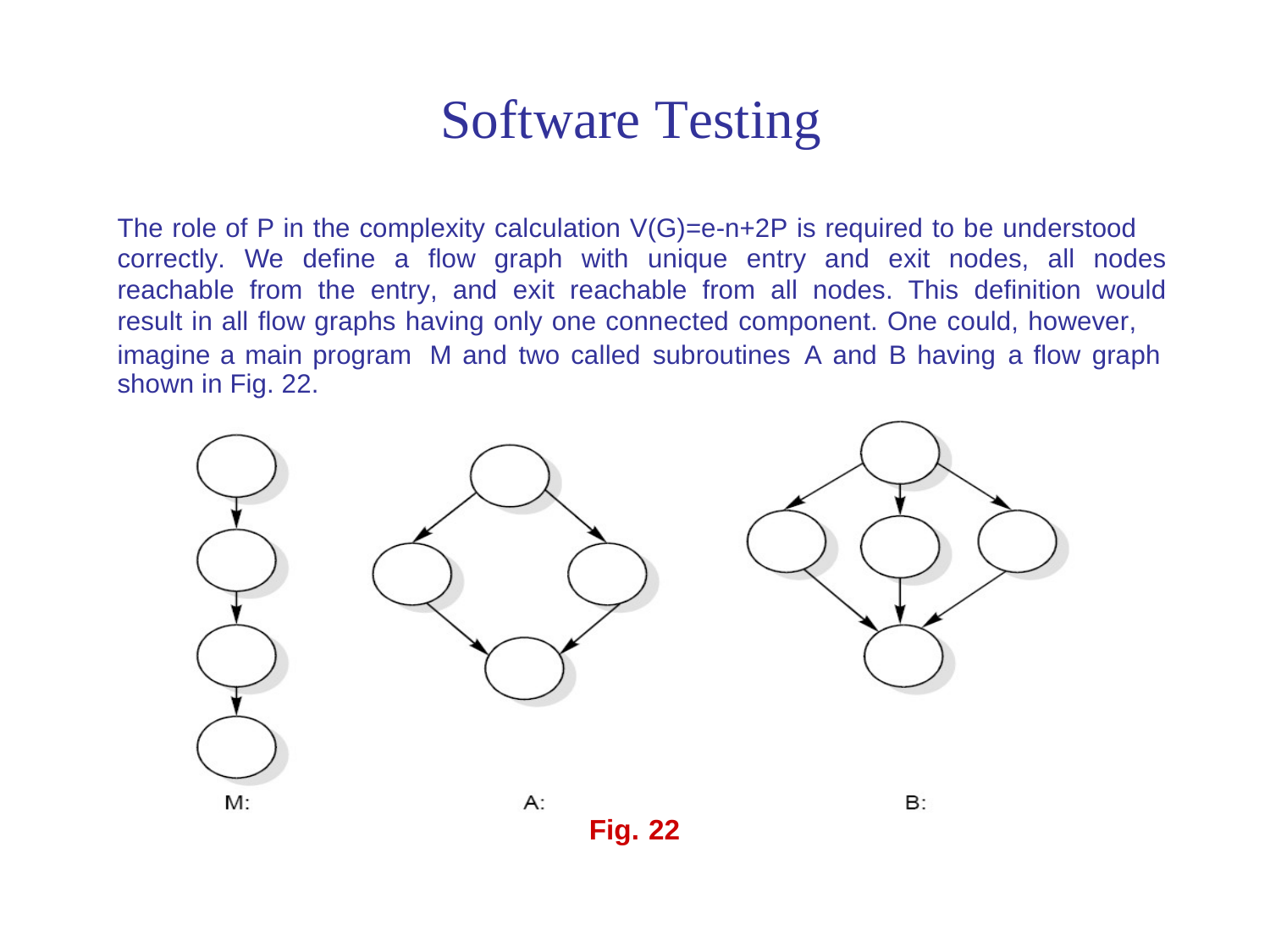

Software Testing
The role of P in the complexity calculation V(G)=e-n+2P is required to be understood
correctly.  We  define  a  flow  graph  with  unique  entry  and  exit  nodes,  all  nodes reachable from the entry, and exit reachable from all nodes. This definition would result in all flow graphs having only one connected component. One could, however,
imagine a main program
shown in Fig. 22.
M
and
two
called
subroutines
A
and
B
having
a
flow
graph

Fig.
22